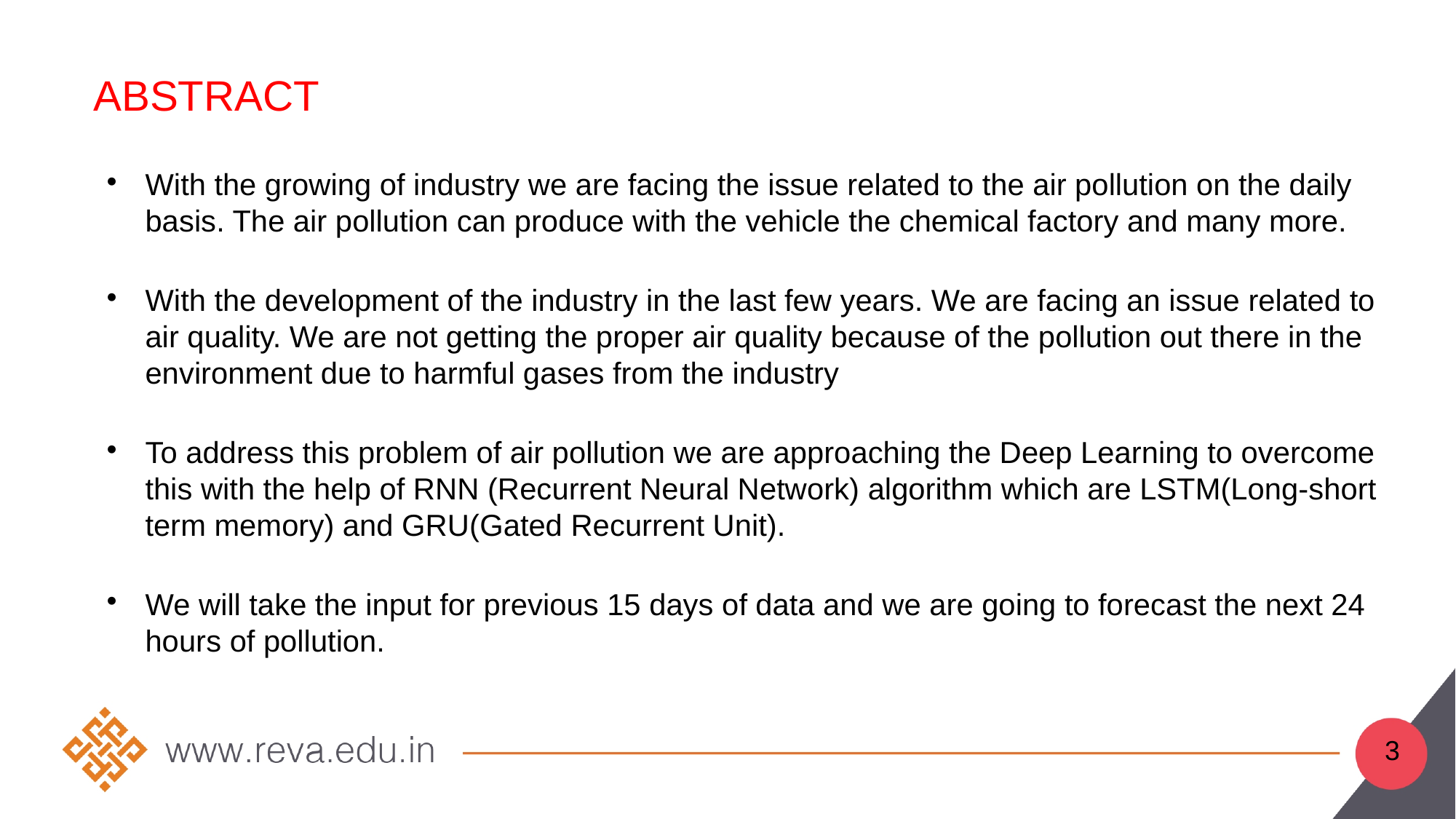

Abstract
With the growing of industry we are facing the issue related to the air pollution on the daily basis. The air pollution can produce with the vehicle the chemical factory and many more.
With the development of the industry in the last few years. We are facing an issue related to air quality. We are not getting the proper air quality because of the pollution out there in the environment due to harmful gases from the industry
To address this problem of air pollution we are approaching the Deep Learning to overcome this with the help of RNN (Recurrent Neural Network) algorithm which are LSTM(Long-short term memory) and GRU(Gated Recurrent Unit).
We will take the input for previous 15 days of data and we are going to forecast the next 24 hours of pollution.
3